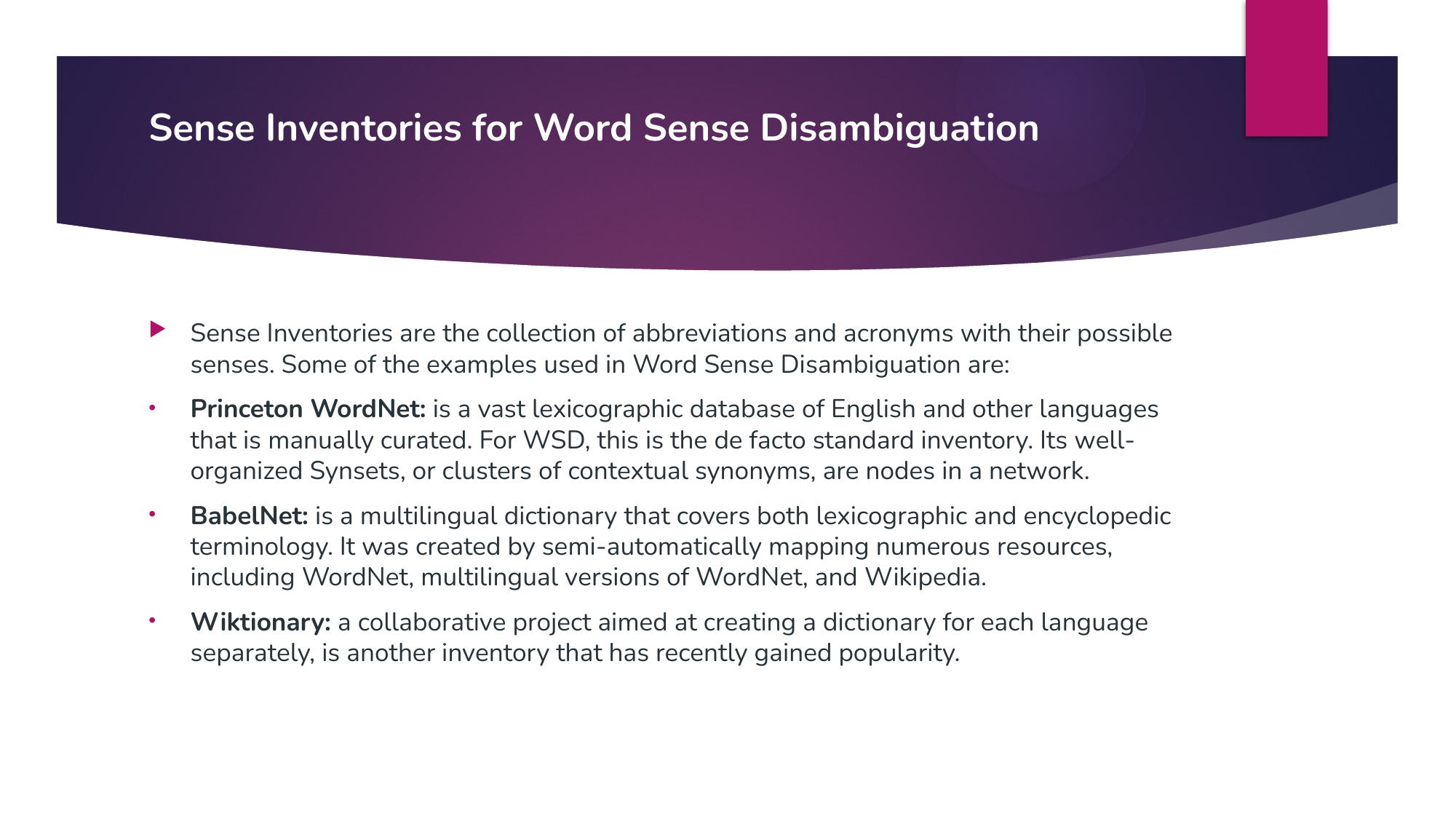

# Sense Inventories for Word Sense Disambiguation
Sense Inventories are the collection of abbreviations and acronyms with their possible senses. Some of the examples used in Word Sense Disambiguation are:
Princeton WordNet: is a vast lexicographic database of English and other languages that is manually curated. For WSD, this is the de facto standard inventory. Its well-organized Synsets, or clusters of contextual synonyms, are nodes in a network.
BabelNet: is a multilingual dictionary that covers both lexicographic and encyclopedic terminology. It was created by semi-automatically mapping numerous resources, including WordNet, multilingual versions of WordNet, and Wikipedia.
Wiktionary: a collaborative project aimed at creating a dictionary for each language separately, is another inventory that has recently gained popularity.